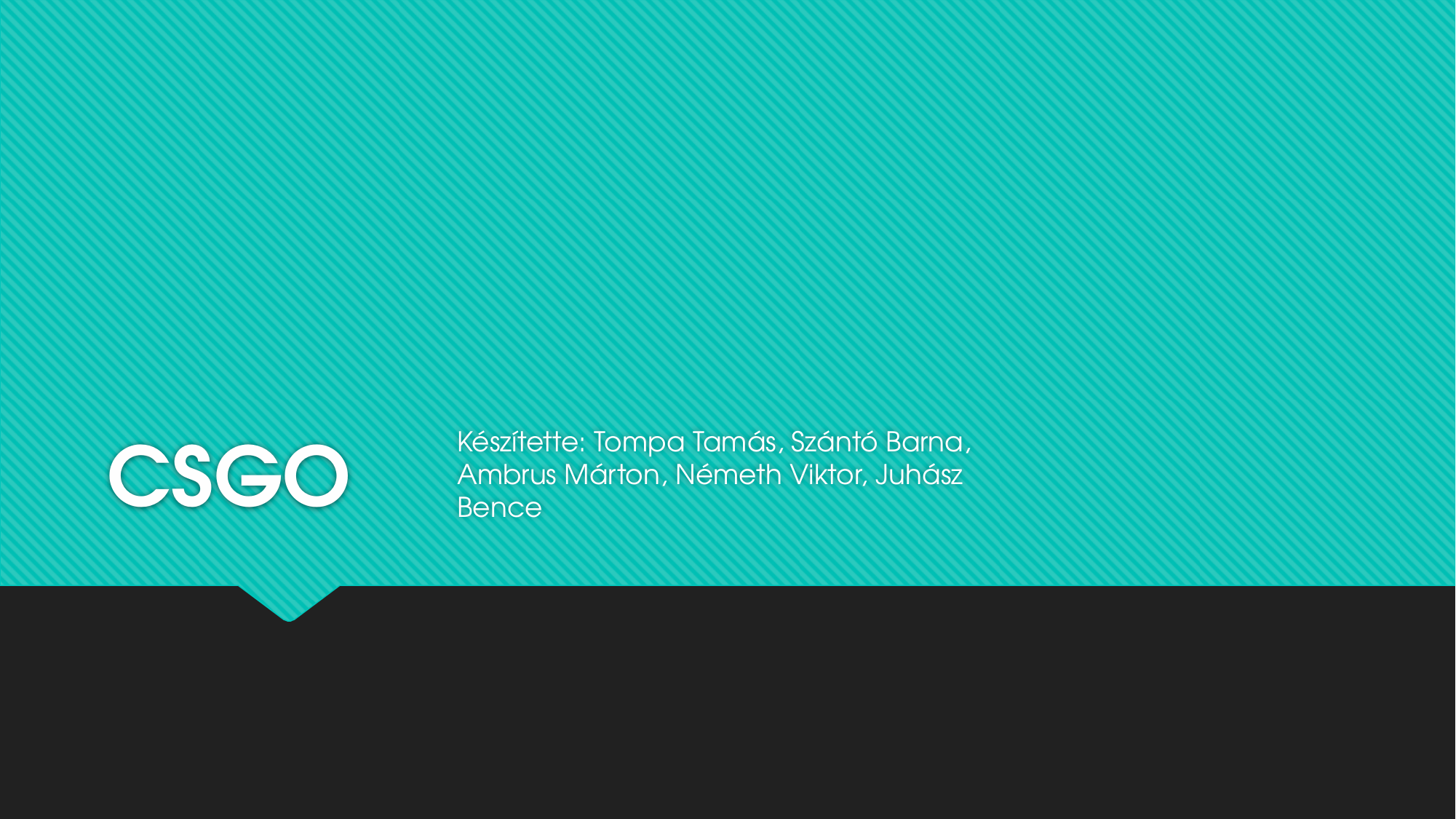

# CSGO
Készítette: Tompa Tamás, Szántó Barna, Ambrus Márton, Németh Viktor, Juhász Bence